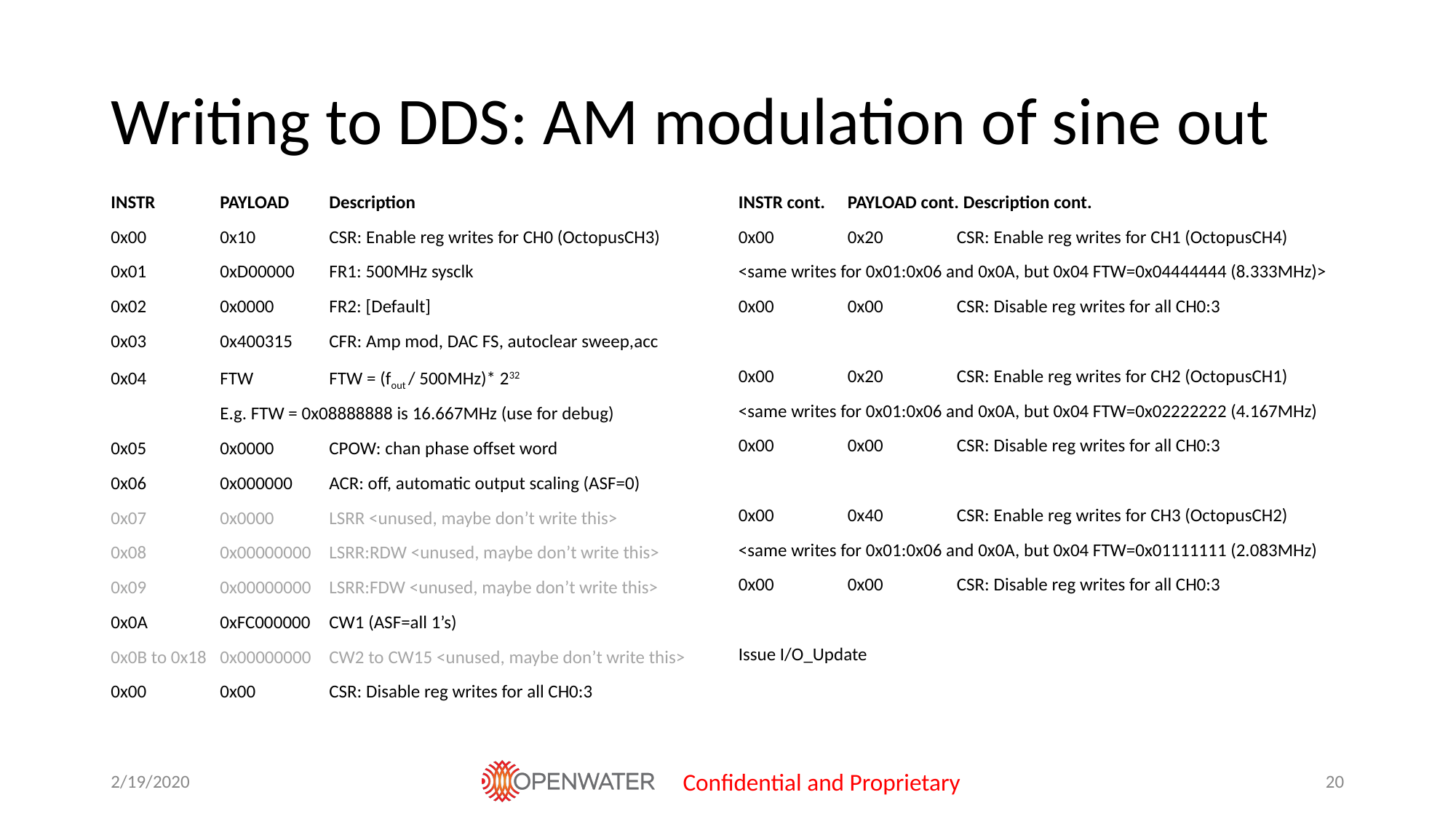

# Writing to DDS: AM modulation of sine out
INSTR	PAYLOAD	Description
0x00	0x10	CSR: Enable reg writes for CH0 (OctopusCH3)
0x01	0xD00000     	FR1: 500MHz sysclk
0x02	0x0000	FR2: [Default]
0x03	0x400315	CFR: Amp mod, DAC FS, autoclear sweep,acc
0x04	FTW	FTW = (fout / 500MHz)* 232
	E.g. FTW = 0x08888888 is 16.667MHz (use for debug)
0x05	0x0000	CPOW: chan phase offset word
0x06	0x000000	ACR: off, automatic output scaling (ASF=0)
0x07	0x0000	LSRR <unused, maybe don’t write this>
0x08	0x00000000 	LSRR:RDW <unused, maybe don’t write this>
0x09	0x00000000	LSRR:FDW <unused, maybe don’t write this>
0x0A	0xFC000000	CW1 (ASF=all 1’s)
0x0B to 0x18	0x00000000	CW2 to CW15 <unused, maybe don’t write this>
0x00	0x00	CSR: Disable reg writes for all CH0:3

INSTR cont.	PAYLOAD cont. Description cont.
0x00	0x20 	CSR: Enable reg writes for CH1 (OctopusCH4)
<same writes for 0x01:0x06 and 0x0A, but 0x04 FTW=0x04444444 (8.333MHz)>
0x00	0x00	CSR: Disable reg writes for all CH0:3

0x00	0x20 	CSR: Enable reg writes for CH2 (OctopusCH1)
<same writes for 0x01:0x06 and 0x0A, but 0x04 FTW=0x02222222 (4.167MHz)
0x00	0x00	CSR: Disable reg writes for all CH0:3

0x00	0x40	CSR: Enable reg writes for CH3 (OctopusCH2)
<same writes for 0x01:0x06 and 0x0A, but 0x04 FTW=0x01111111 (2.083MHz)
0x00	0x00  	CSR: Disable reg writes for all CH0:3

Issue I/O_Update

2/19/2020
Confidential and Proprietary
20